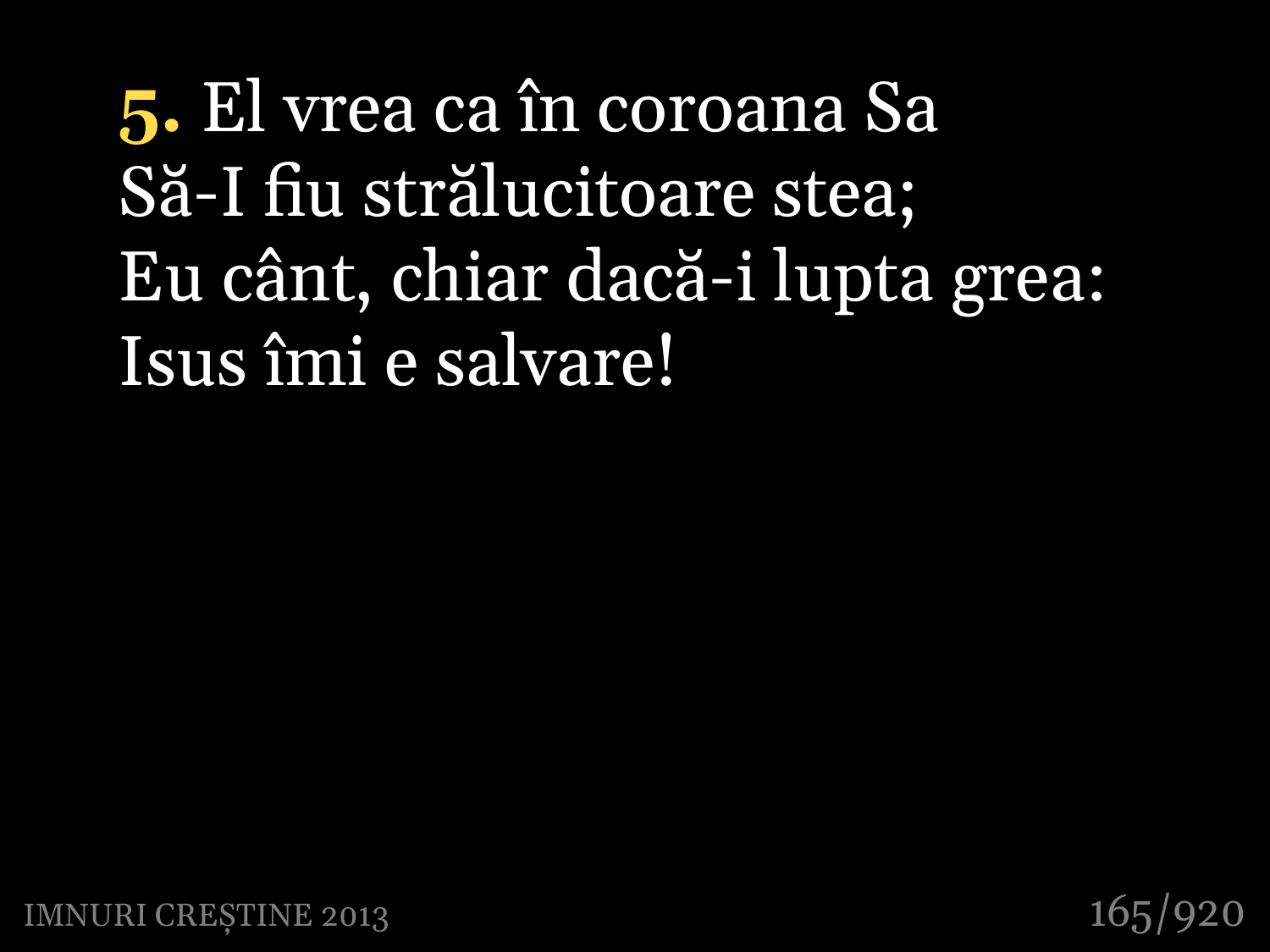

5. El vrea ca în coroana Sa
Să-I fiu strălucitoare stea;
Eu cânt, chiar dacă-i lupta grea:
Isus îmi e salvare!
165/920
IMNURI CREȘTINE 2013